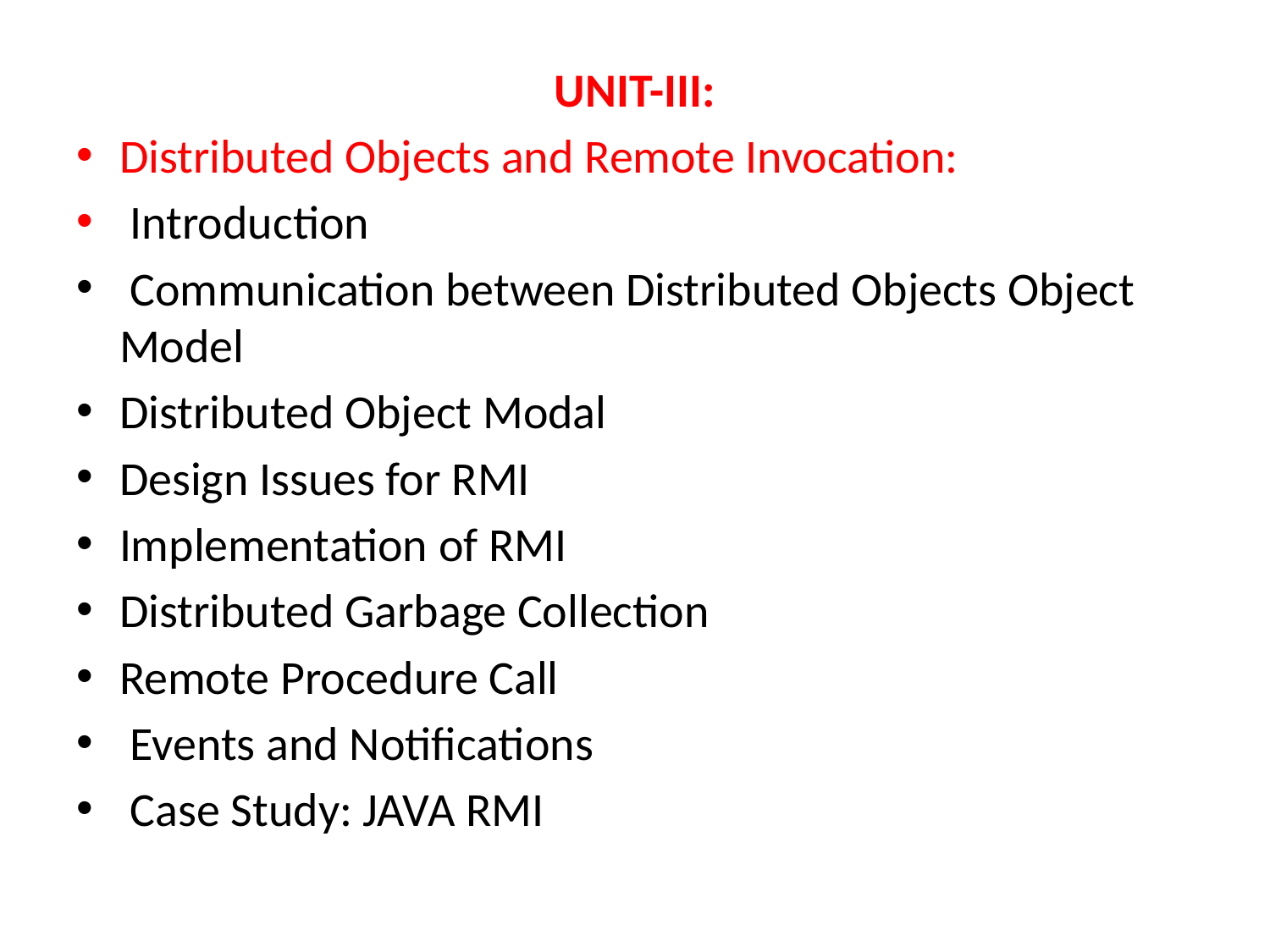

UNIT-III:
Distributed Objects and Remote Invocation:
 Introduction
 Communication between Distributed Objects Object Model
Distributed Object Modal
Design Issues for RMI
Implementation of RMI
Distributed Garbage Collection
Remote Procedure Call
 Events and Notifications
 Case Study: JAVA RMI